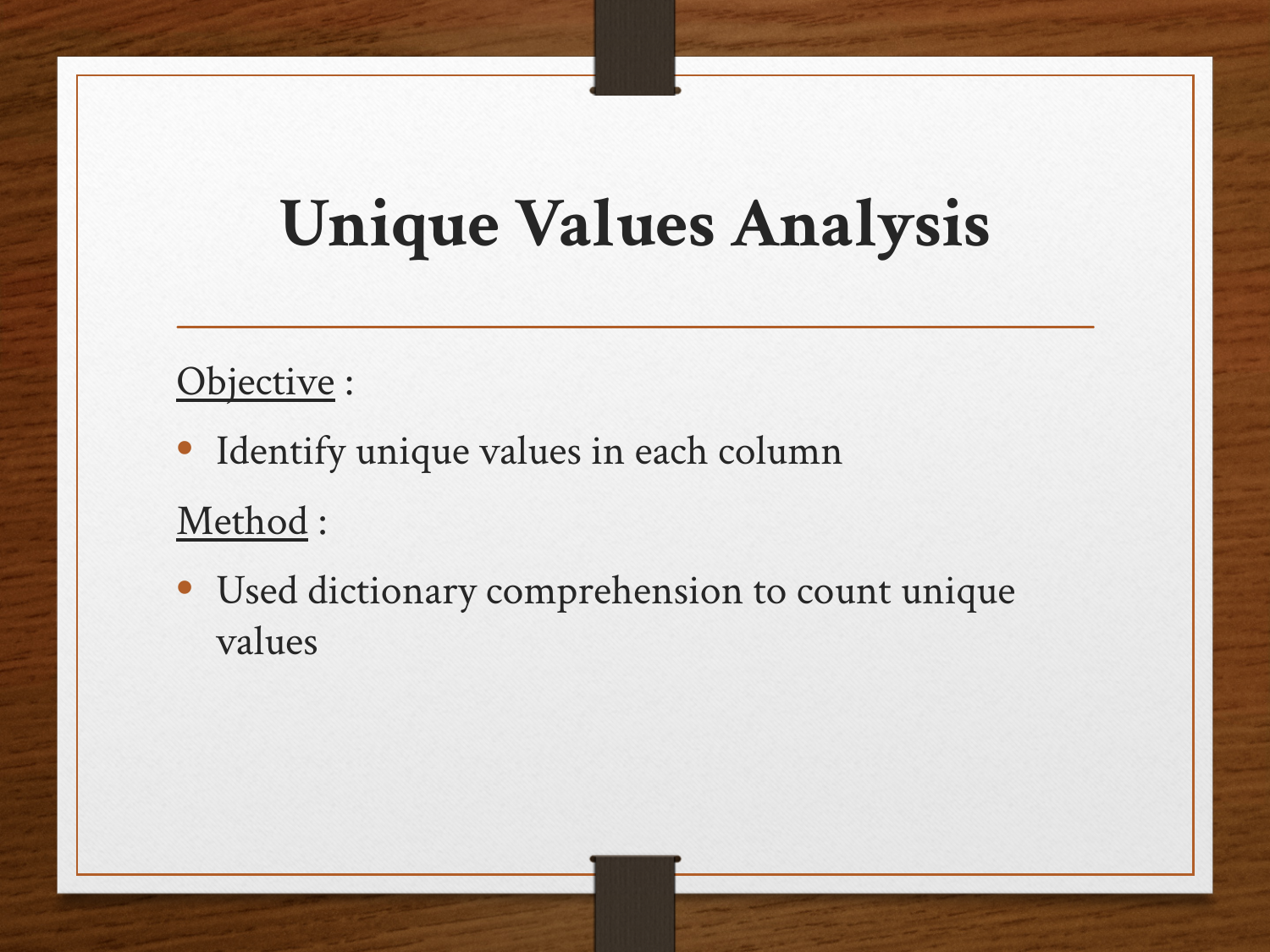

# Unique Values Analysis
Objective :
Identify unique values in each column
Method :
Used dictionary comprehension to count unique values